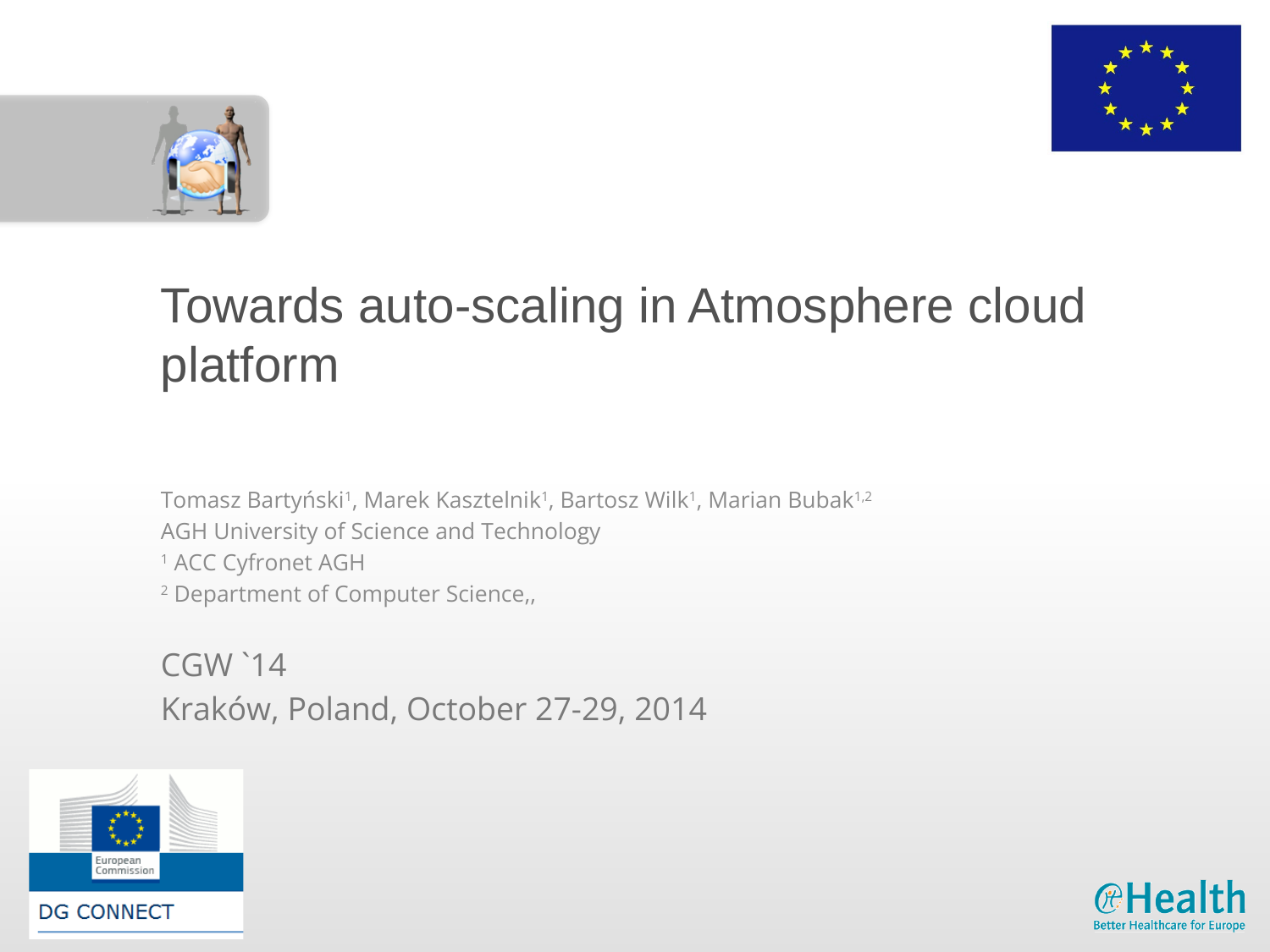

# Towards auto-scaling in Atmosphere cloud platform
Tomasz Bartyński1, Marek Kasztelnik1, Bartosz Wilk1, Marian Bubak1,2
AGH University of Science and Technology
1 ACC Cyfronet AGH
2 Department of Computer Science,,
CGW `14
Kraków, Poland, October 27-29, 2014